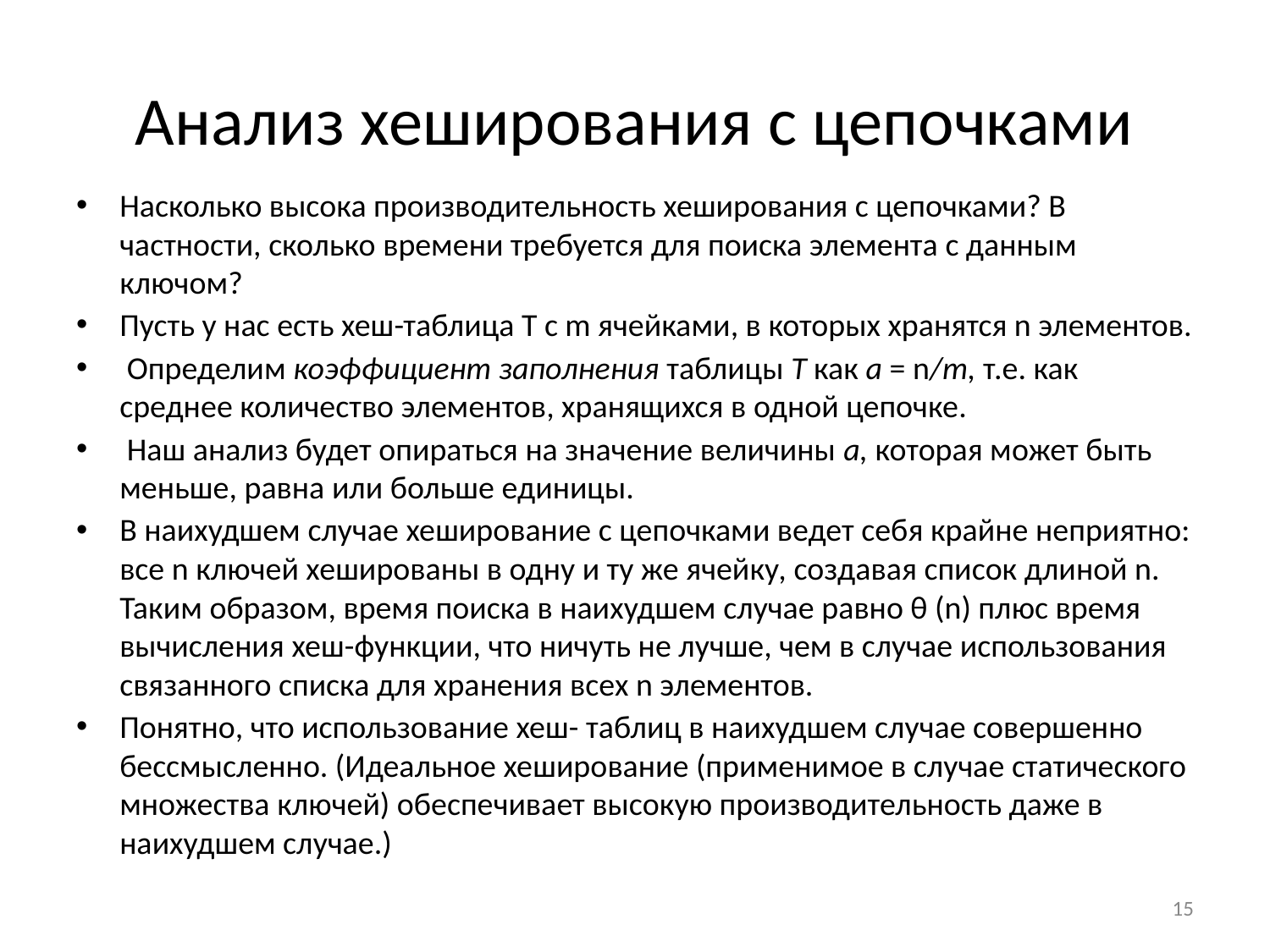

# Анализ хеширования с цепочками
Насколько высока производительность хеширования с цепочками? В частности, сколько времени требуется для поиска элемента с данным ключом?
Пусть у нас есть хеш-таблица Т с m ячейками, в которых хранятся n элементов.
 Определим коэффициент заполнения таблицы Т как а = n/m, т.е. как среднее количество элементов, хранящихся в одной цепочке.
 Наш анализ будет опираться на значение величины а, которая может быть меньше, равна или больше единицы.
В наихудшем случае хеширование с цепочками ведет себя крайне неприятно: все n ключей хешированы в одну и ту же ячейку, создавая список длиной n. Таким образом, время поиска в наихудшем случае равно θ (n) плюс время вычисления хеш-функции, что ничуть не лучше, чем в случае использования связанного списка для хранения всех n элементов.
Понятно, что использование хеш- таблиц в наихудшем случае совершенно бессмысленно. (Идеальное хеширование (применимое в случае статического множества ключей) обеспечивает высокую производительность даже в наихудшем случае.)

15